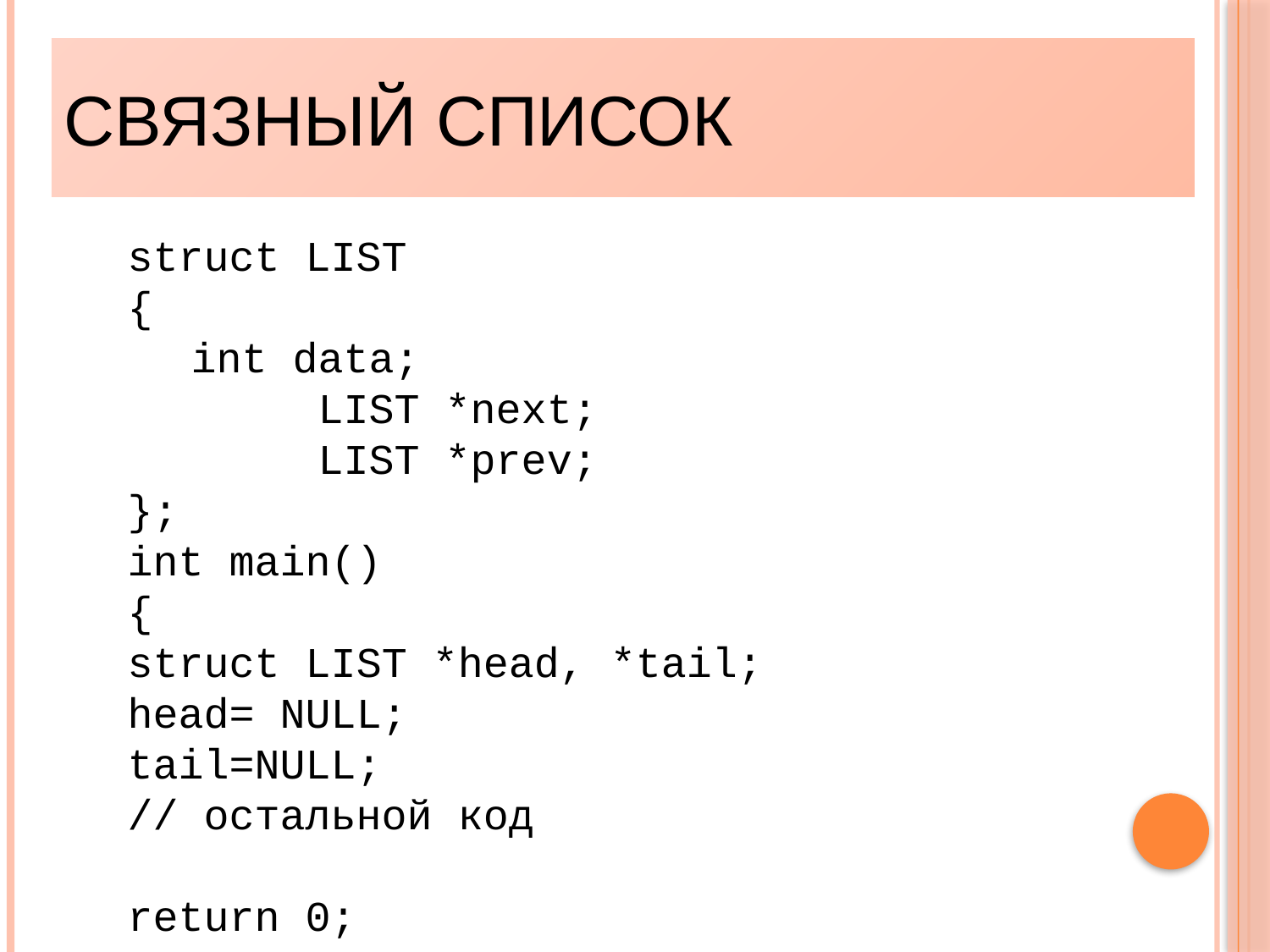

Связный список
struct LIST
{
 	int data;
		LIST *next;
		LIST *prev;
};
int main()
{
struct LIST *head, *tail;
head= NULL;
tail=NULL;
// остальной код

return 0;